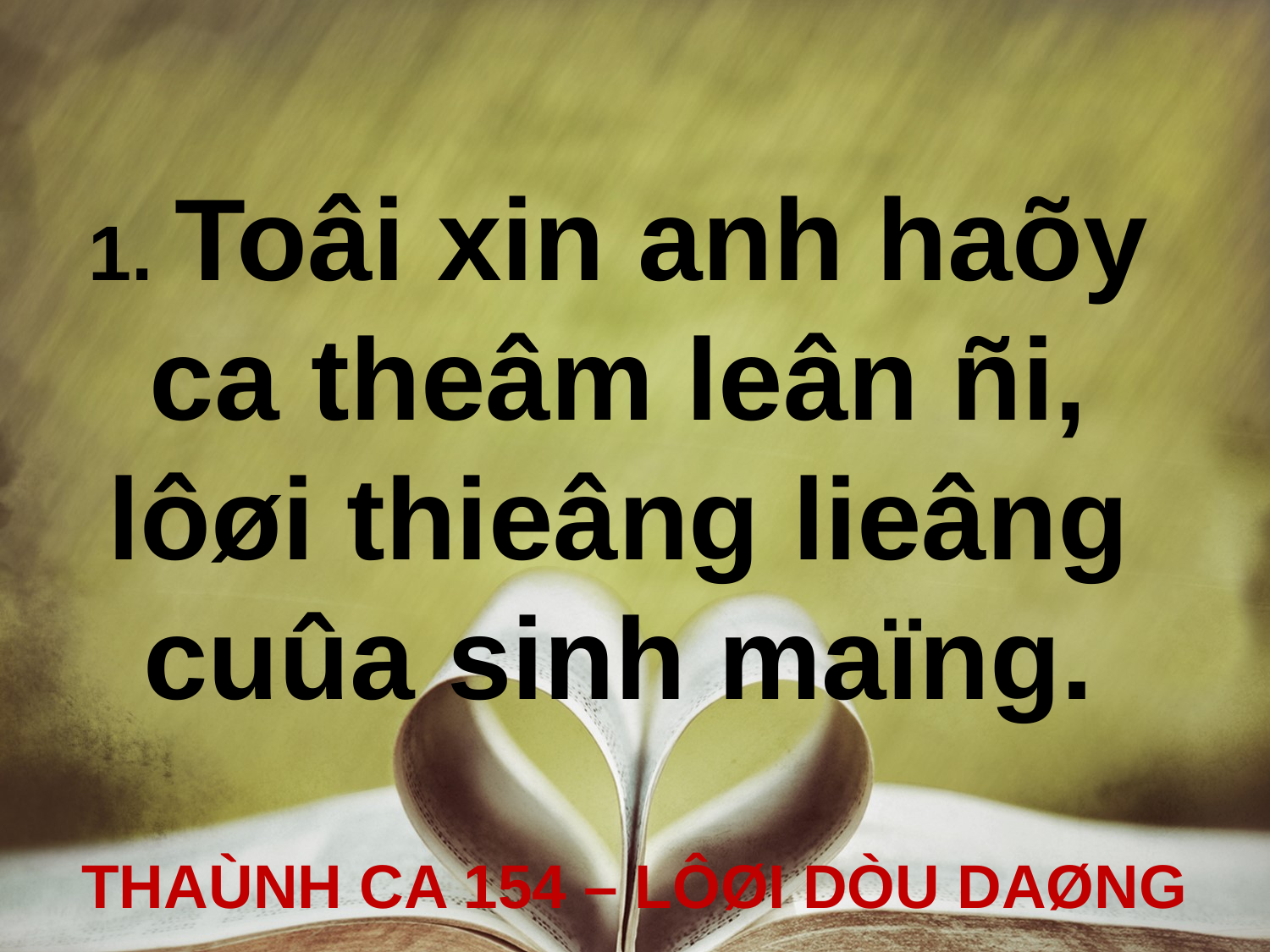

1. Toâi xin anh haõy
ca theâm leân ñi,
lôøi thieâng lieâng
cuûa sinh maïng.
THAÙNH CA 154 – LÔØI DÒU DAØNG